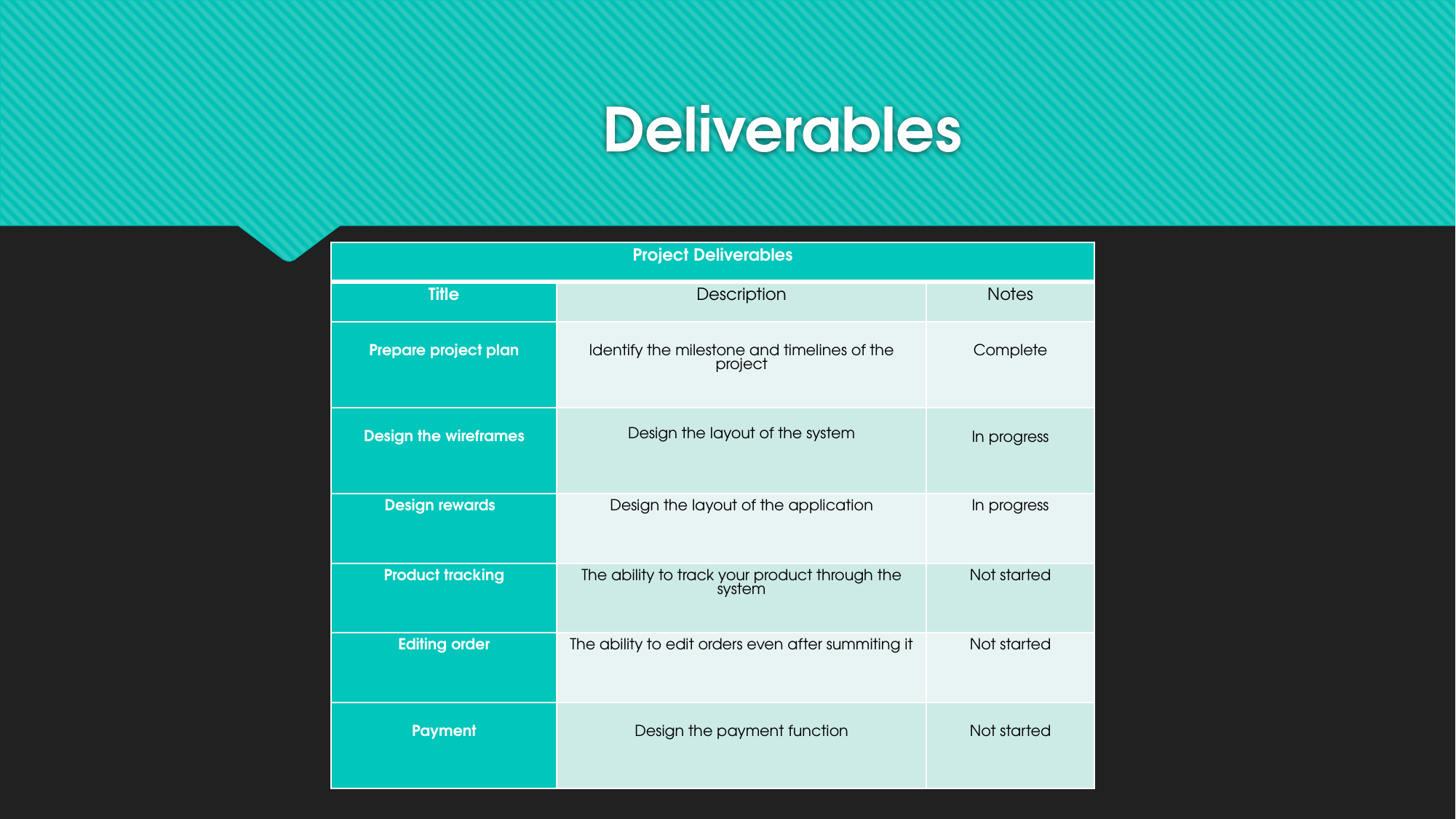

# Deliverables
| Project Deliverables |  |  |
| --- | --- | --- |
| Title | Description | Notes |
| Prepare project plan | Identify the milestone and timelines of the project | Complete |
| Design the wireframes | Design the layout of the system | In progress |
| Design rewards | Design the layout of the application | In progress |
| Product tracking | The ability to track your product through the system | Not started |
| Editing order | The ability to edit orders even after summiting it | Not started |
| Payment | Design the payment function | Not started |